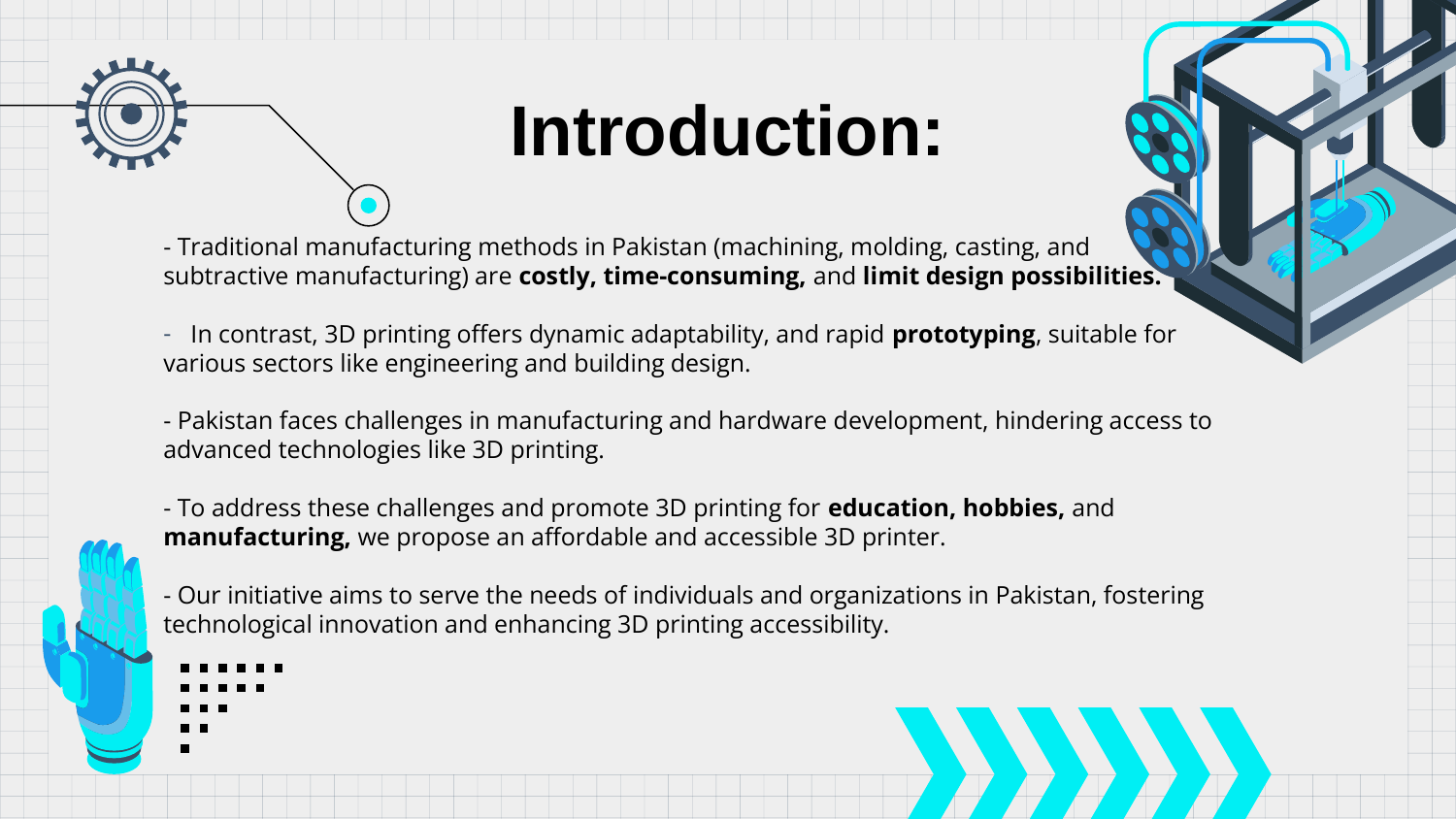

# Introduction:

- Traditional manufacturing methods in Pakistan (machining, molding, casting, and       subtractive manufacturing) are costly, time-consuming, and limit design possibilities.

In contrast, 3D printing offers dynamic adaptability, and rapid prototyping, suitable for
various sectors like engineering and building design.

- Pakistan faces challenges in manufacturing and hardware development, hindering access to advanced technologies like 3D printing.

- To address these challenges and promote 3D printing for education, hobbies, and manufacturing, we propose an affordable and accessible 3D printer.

- Our initiative aims to serve the needs of individuals and organizations in Pakistan, fostering technological innovation and enhancing 3D printing accessibility.